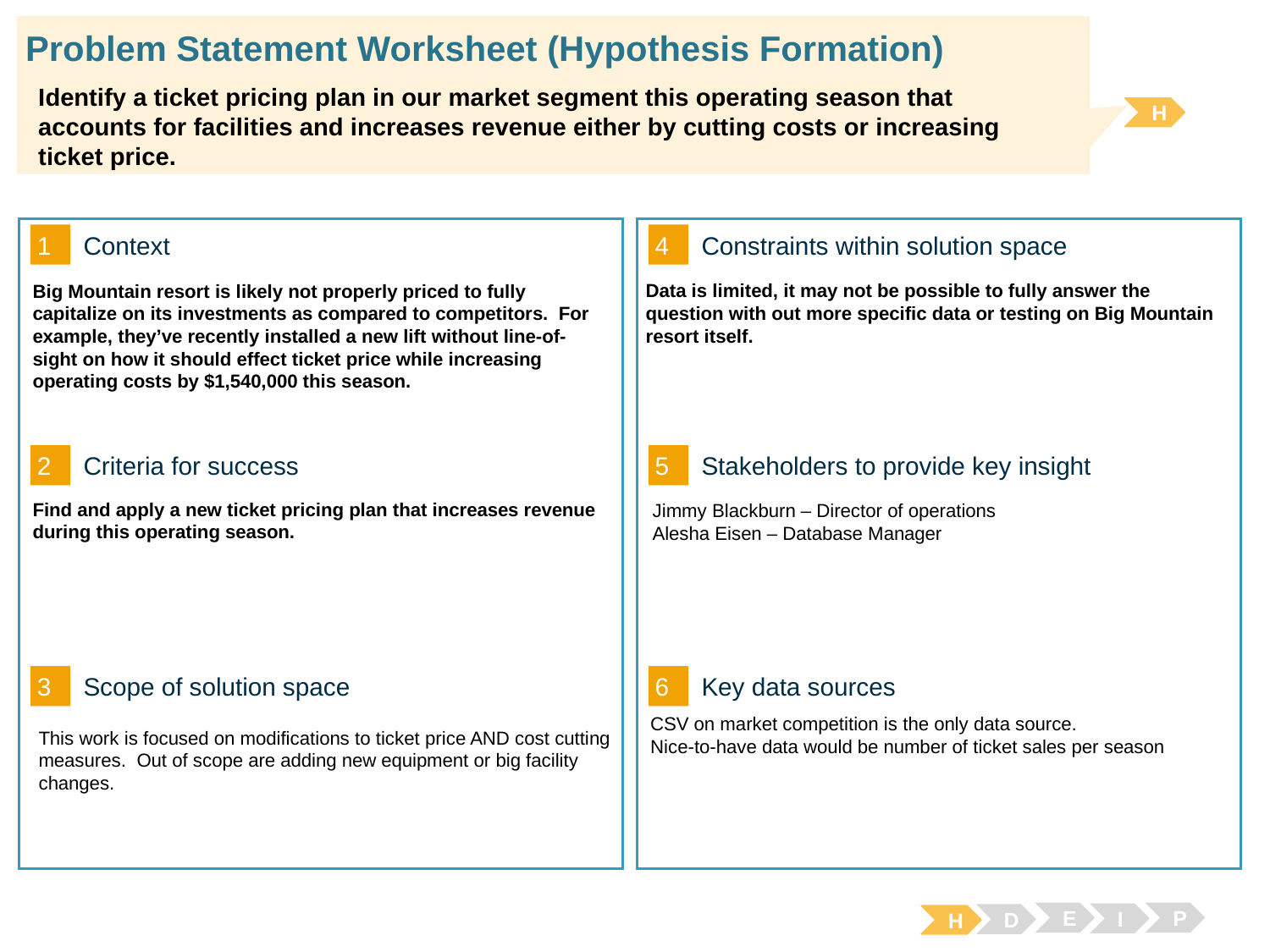

# Problem Statement Worksheet (Hypothesis Formation)
Identify a ticket pricing plan in our market segment this operating season that accounts for facilities and increases revenue either by cutting costs or increasing ticket price.
H

1
4
Context
Constraints within solution space
Data is limited, it may not be possible to fully answer the question with out more specific data or testing on Big Mountain resort itself.
Big Mountain resort is likely not properly priced to fully capitalize on its investments as compared to competitors.  For example, they’ve recently installed a new lift without line-of-sight on how it should effect ticket price while increasing operating costs by $1,540,000 this season.
2
5
Criteria for success
Stakeholders to provide key insight
Find and apply a new ticket pricing plan that increases revenue during this operating season.
Jimmy Blackburn – Director of operations
Alesha Eisen – Database Manager
3
6
Key data sources
Scope of solution space
CSV on market competition is the only data source.
Nice-to-have data would be number of ticket sales per season
This work is focused on modifications to ticket price AND cost cutting measures.  Out of scope are adding new equipment or big facility changes.
E
P
I
D
H